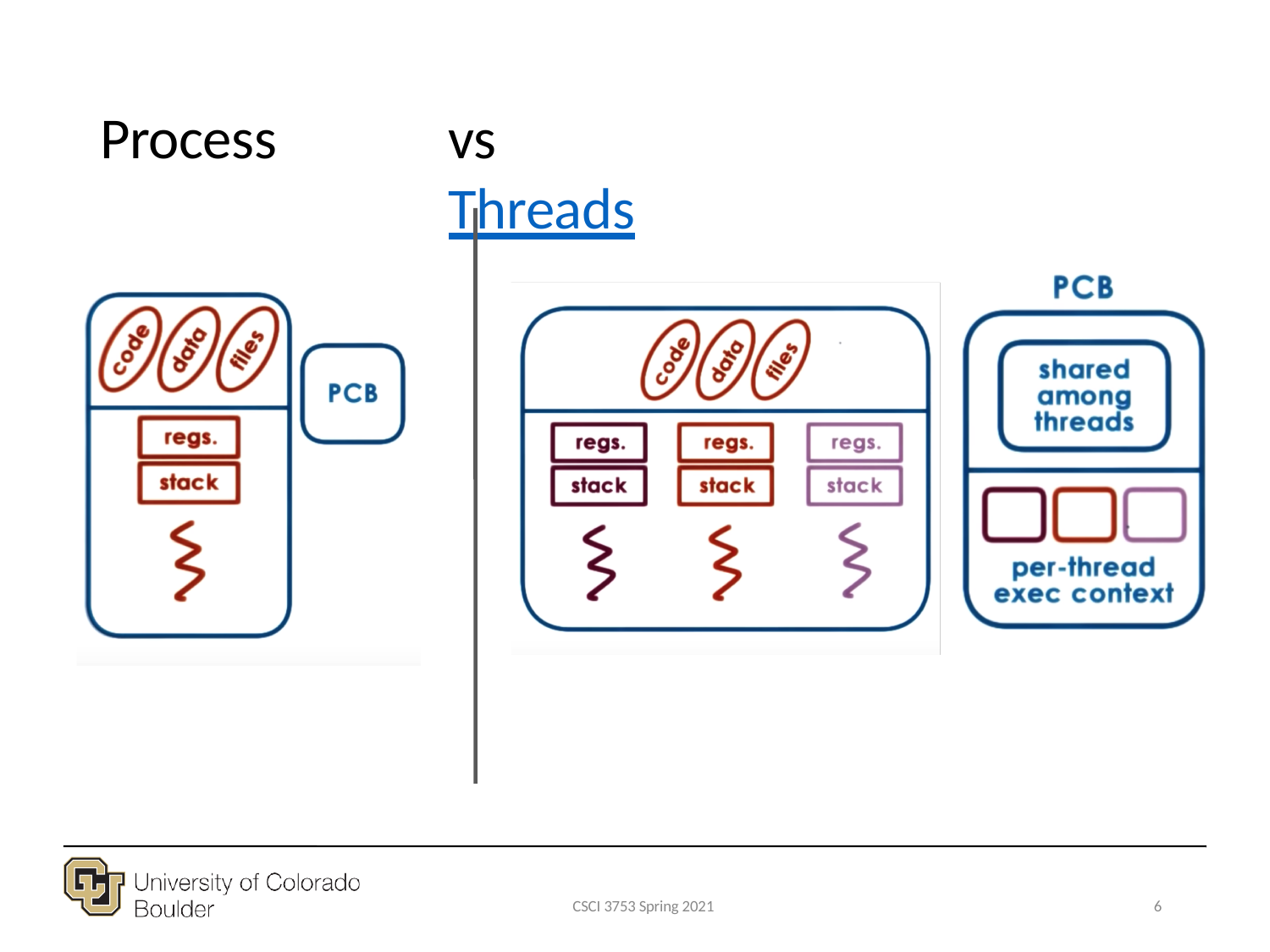

Process
# vs	Threads

CSCI 3753 Spring 2021
6